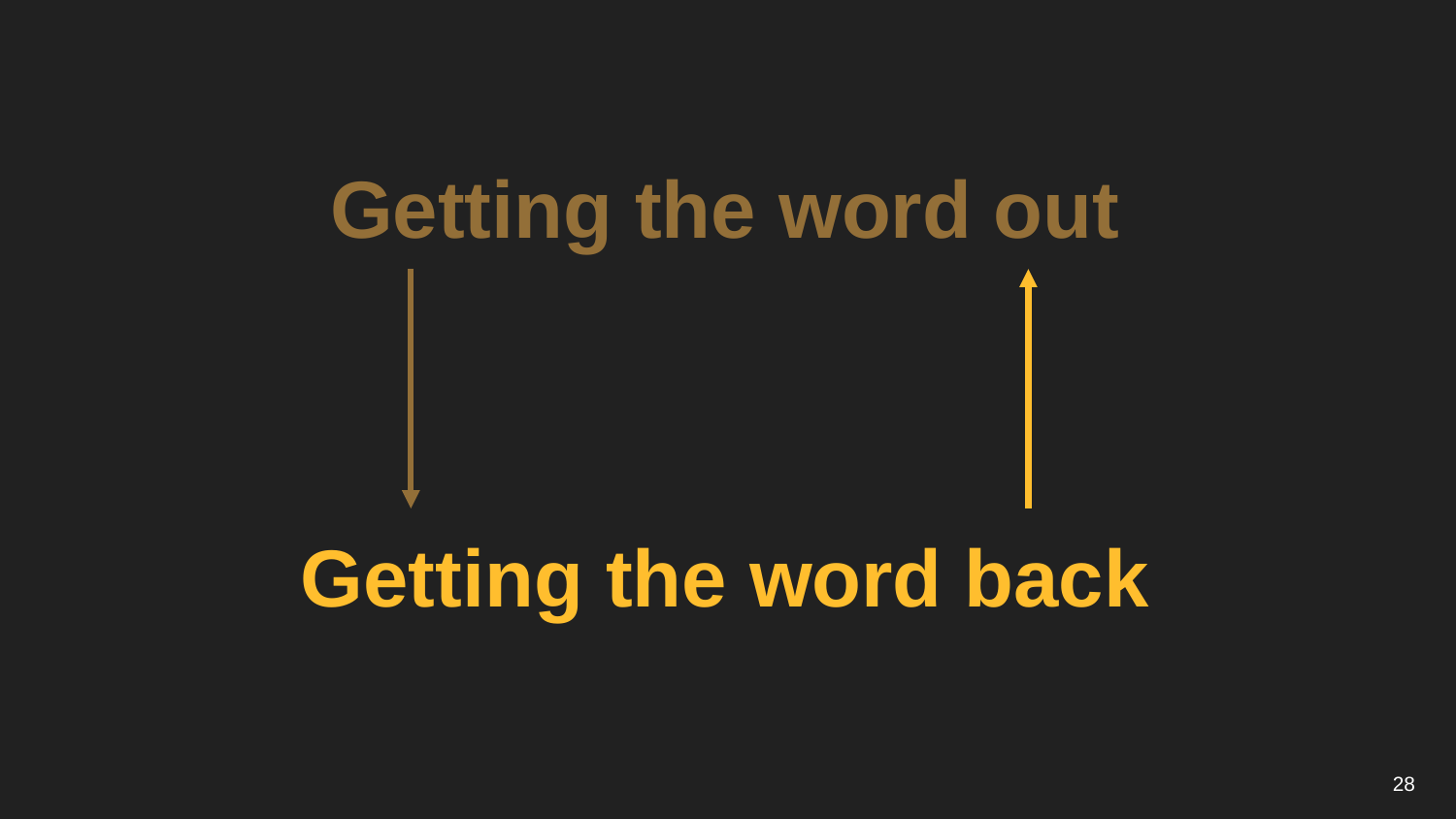

# Getting the word out Getting the word back
28